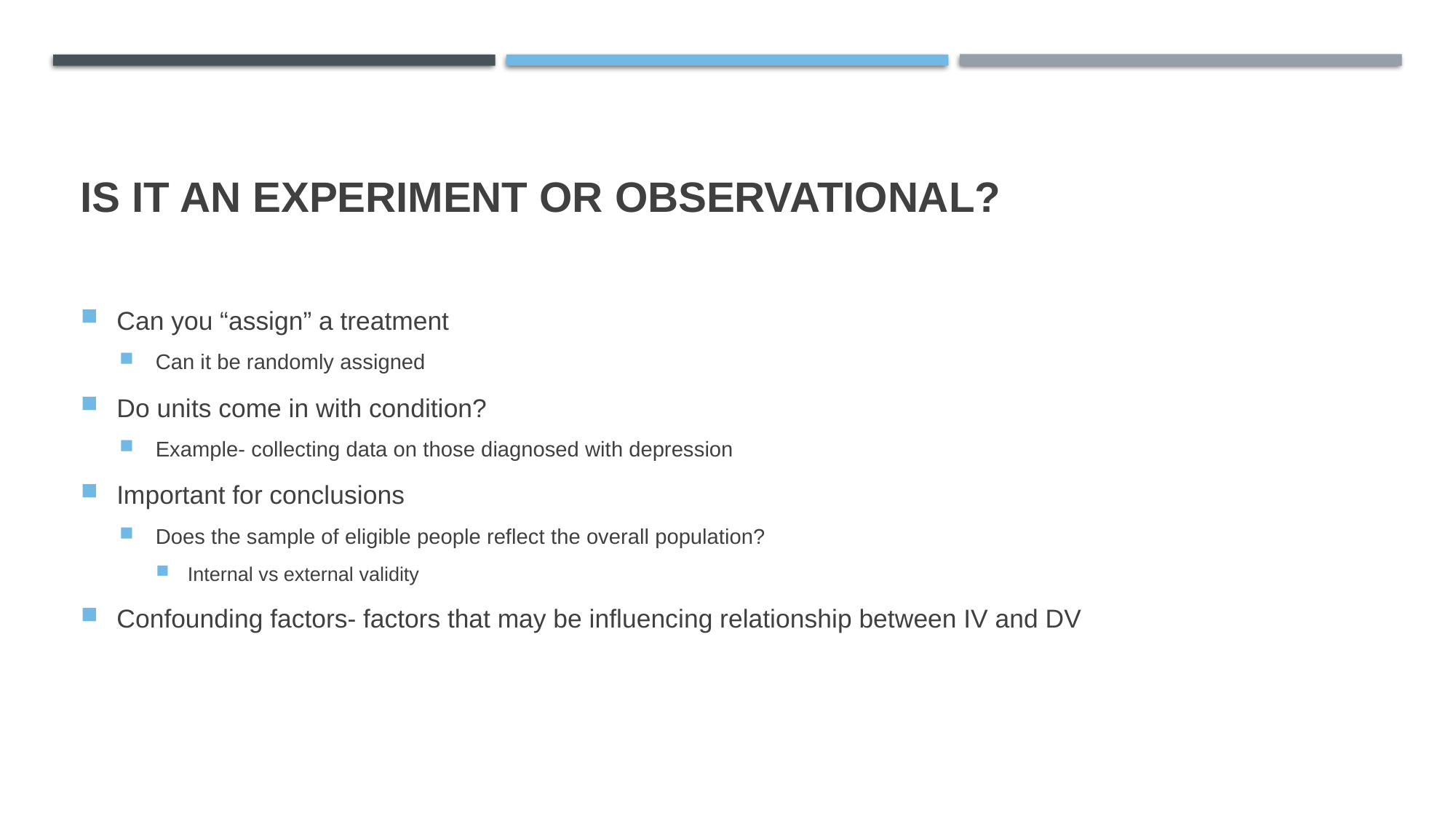

# Is it an experiment or observational?
Can you “assign” a treatment
Can it be randomly assigned
Do units come in with condition?
Example- collecting data on those diagnosed with depression
Important for conclusions
Does the sample of eligible people reflect the overall population?
Internal vs external validity
Confounding factors- factors that may be influencing relationship between IV and DV